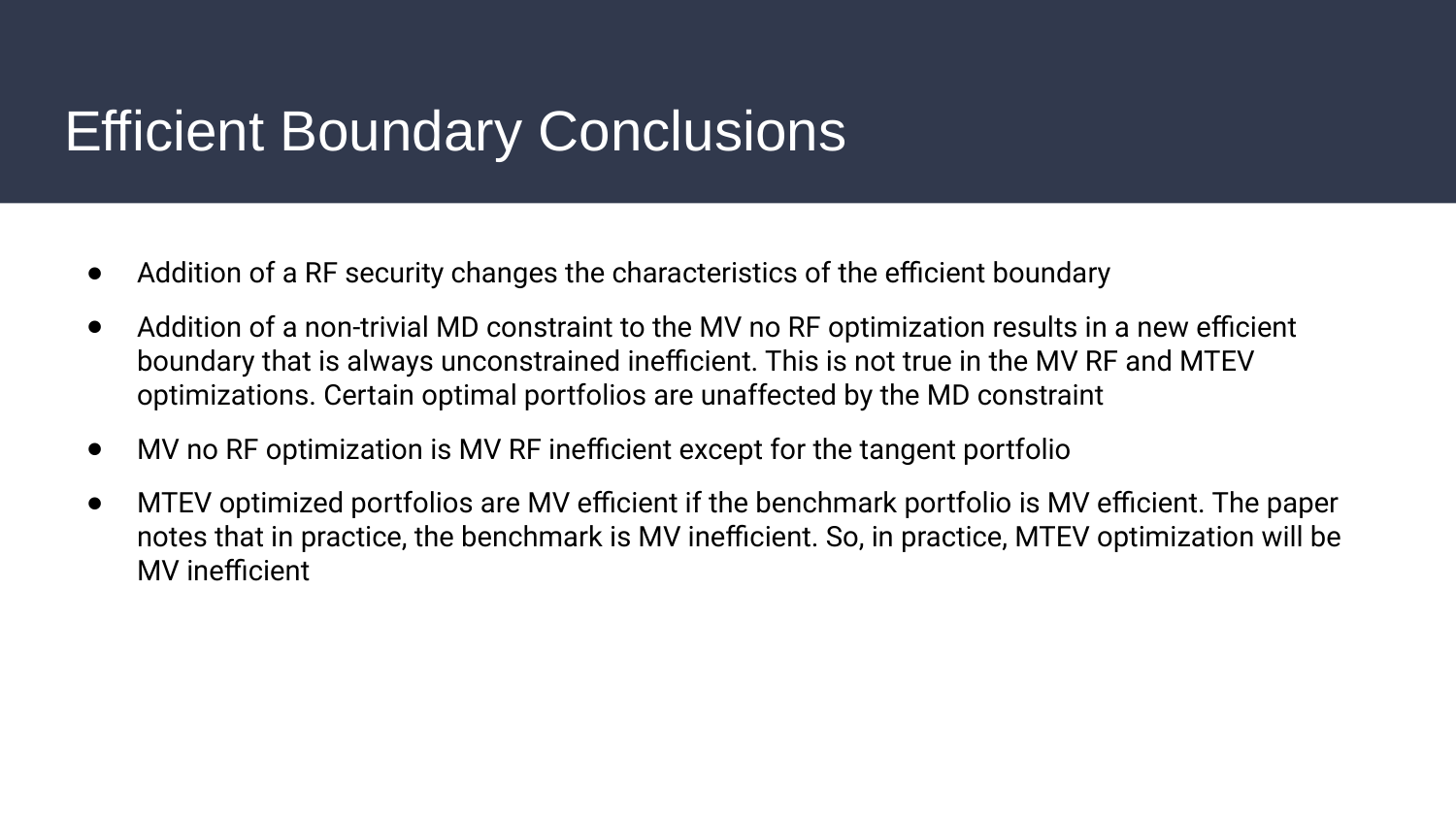

# Efficient Boundary Conclusions
Addition of a RF security changes the characteristics of the efficient boundary
Addition of a non-trivial MD constraint to the MV no RF optimization results in a new efficient boundary that is always unconstrained inefficient. This is not true in the MV RF and MTEV optimizations. Certain optimal portfolios are unaffected by the MD constraint
MV no RF optimization is MV RF inefficient except for the tangent portfolio
MTEV optimized portfolios are MV efficient if the benchmark portfolio is MV efficient. The paper notes that in practice, the benchmark is MV inefficient. So, in practice, MTEV optimization will be MV inefficient